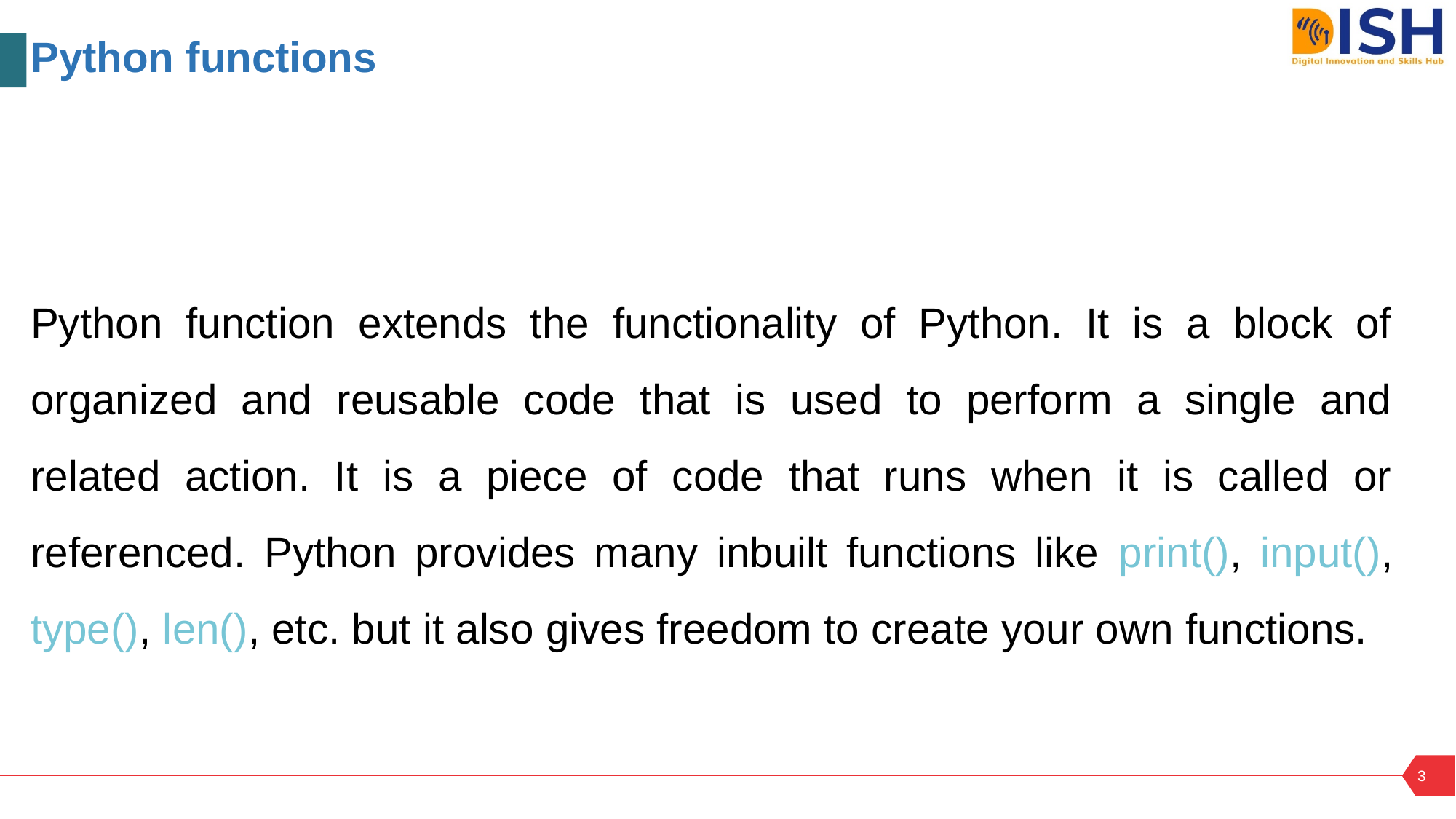

Python functions
Python function extends the functionality of Python. It is a block of organized and reusable code that is used to perform a single and related action. It is a piece of code that runs when it is called or referenced. Python provides many inbuilt functions like print(), input(), type(), len(), etc. but it also gives freedom to create your own functions.